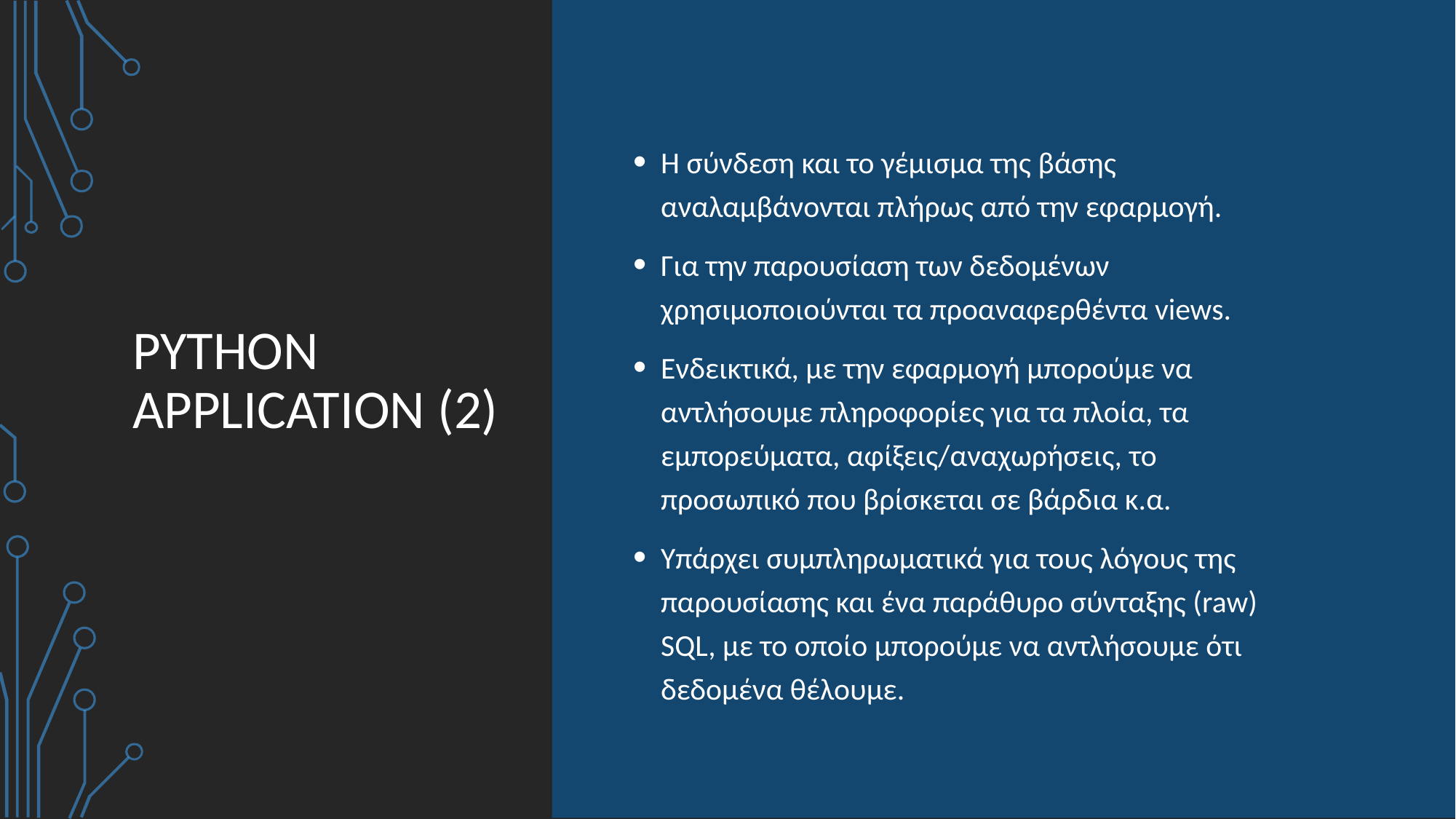

# PYTHON  APPLICATION (2)

Η σύνδεση και το γέμισμα της βάσης αναλαμβάνονται πλήρως από την εφαρμογή.
Για την παρουσίαση των δεδομένων χρησιμοποιούνται τα προαναφερθέντα views.
Ενδεικτικά, με την εφαρμογή μπορούμε να αντλήσουμε πληροφορίες για τα πλοία, τα εμπορεύματα, αφίξεις/αναχωρήσεις, το προσωπικό που βρίσκεται σε βάρδια κ.α.
Υπάρχει συμπληρωματικά για τους λόγους της παρουσίασης και ένα παράθυρο σύνταξης (raw) SQL, με το οποίο μπορούμε να αντλήσουμε ότι δεδομένα θέλουμε.